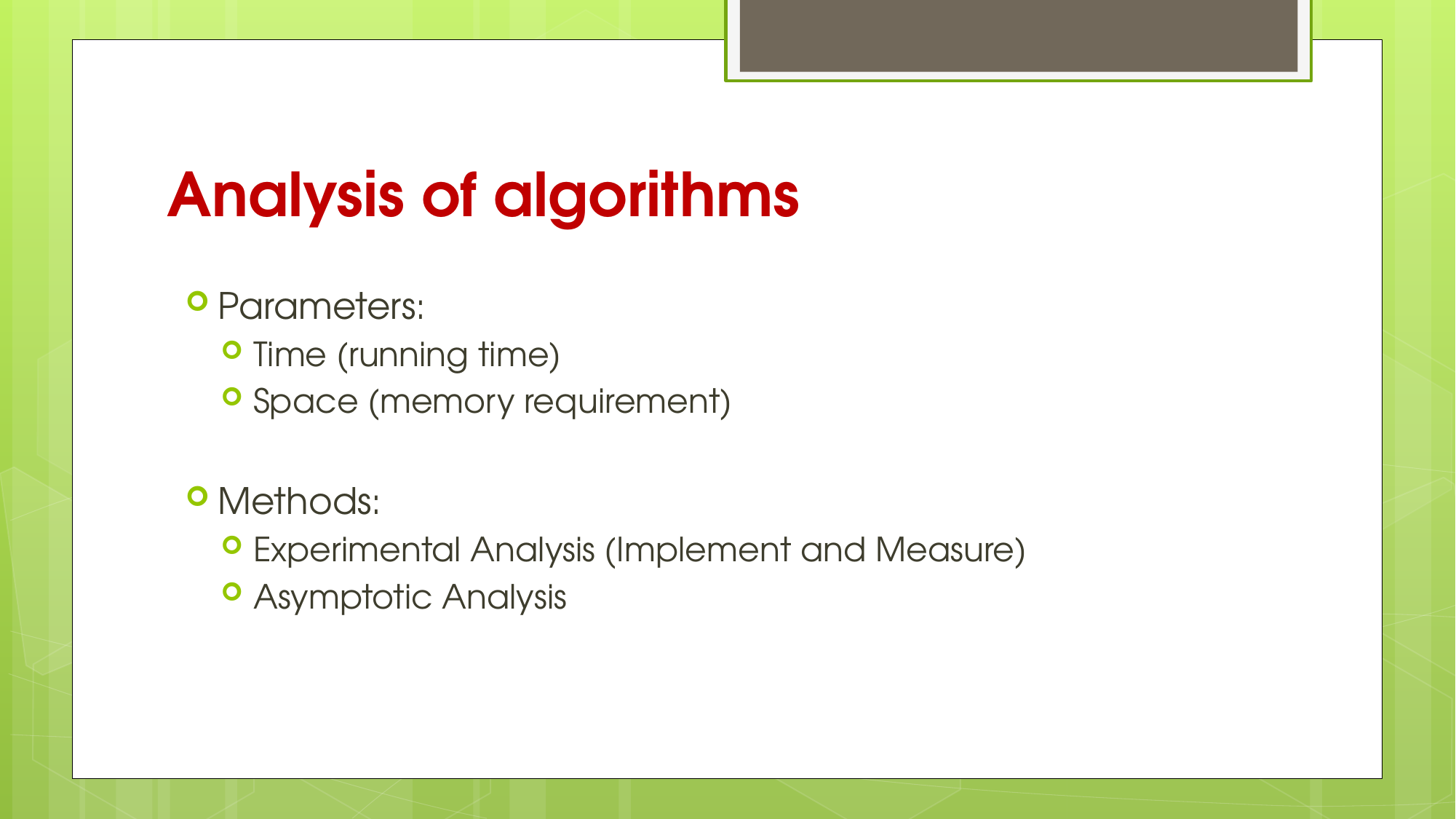

# Analysis of algorithms
Parameters:
Time (running time)
Space (memory requirement)

Methods:
Experimental Analysis (Implement and Measure)
Asymptotic Analysis